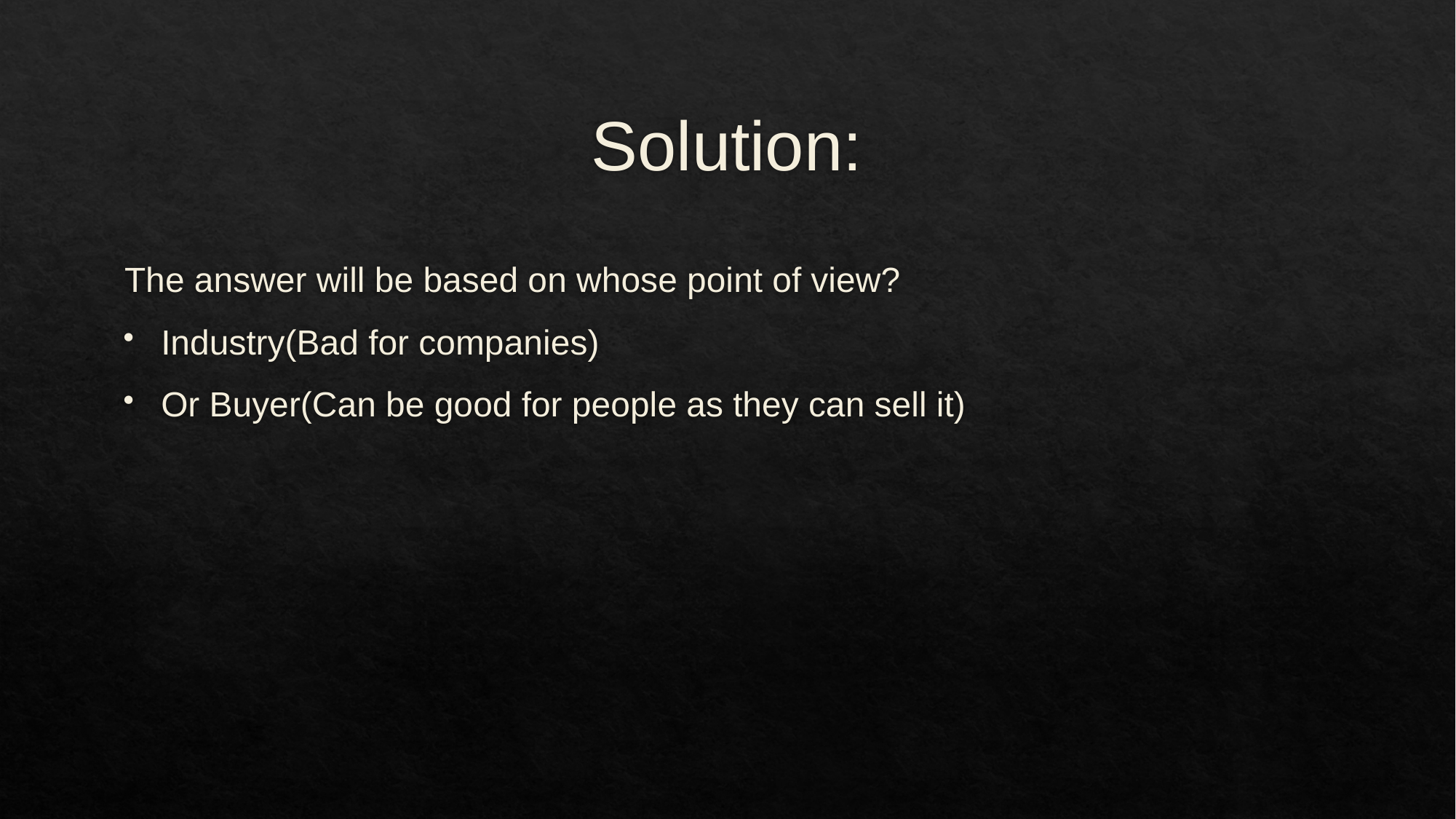

# Solution:
The answer will be based on whose point of view?
Industry(Bad for companies)
Or Buyer(Can be good for people as they can sell it)